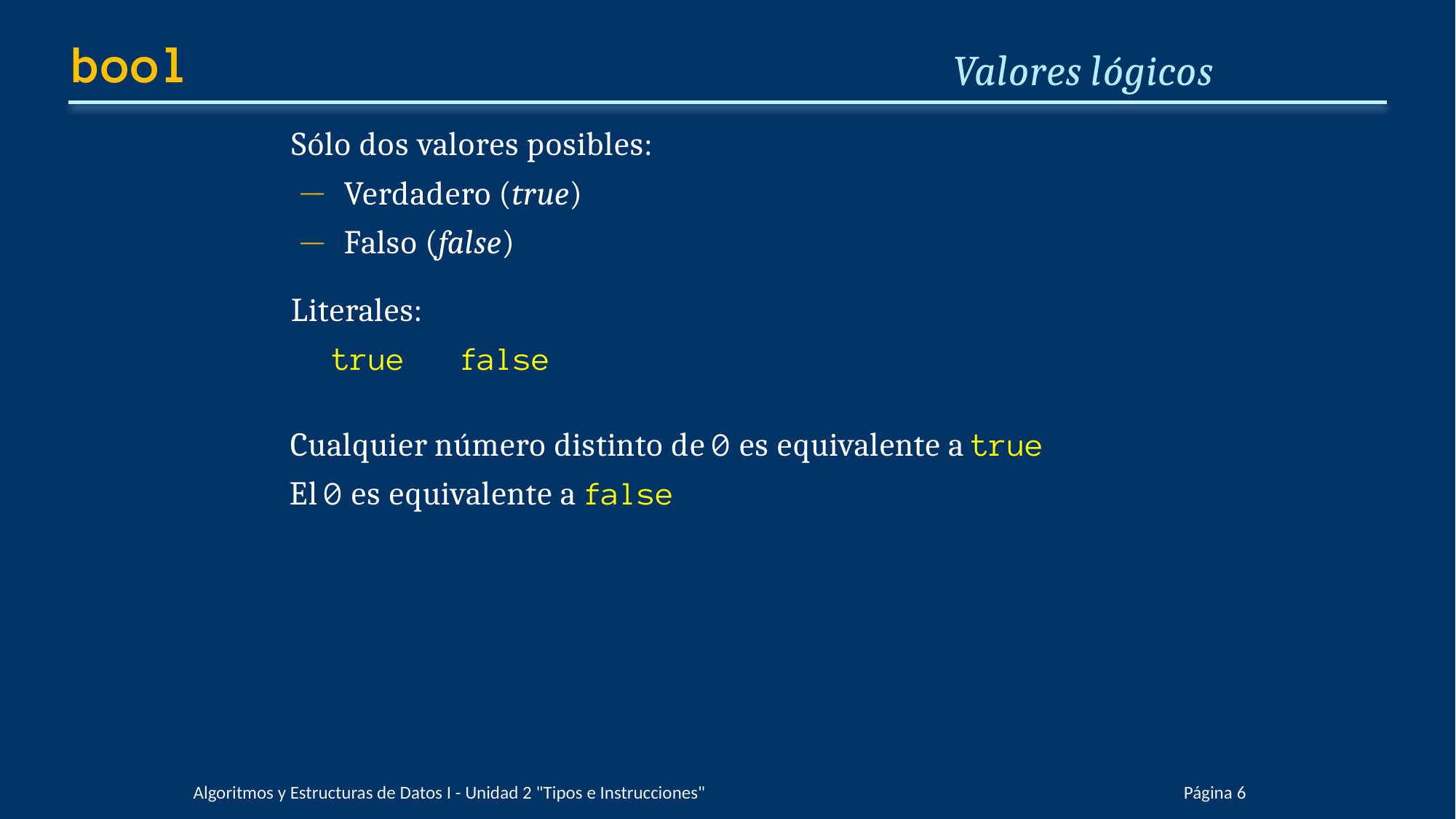

# bool
Valores lógicos
Sólo dos valores posibles:
Verdadero (true)
Falso (false)
Literales:
true   false
Cualquier número distinto de 0 es equivalente a true
El 0 es equivalente a false
Algoritmos y Estructuras de Datos I - Unidad 2 "Tipos e Instrucciones"
Página 6